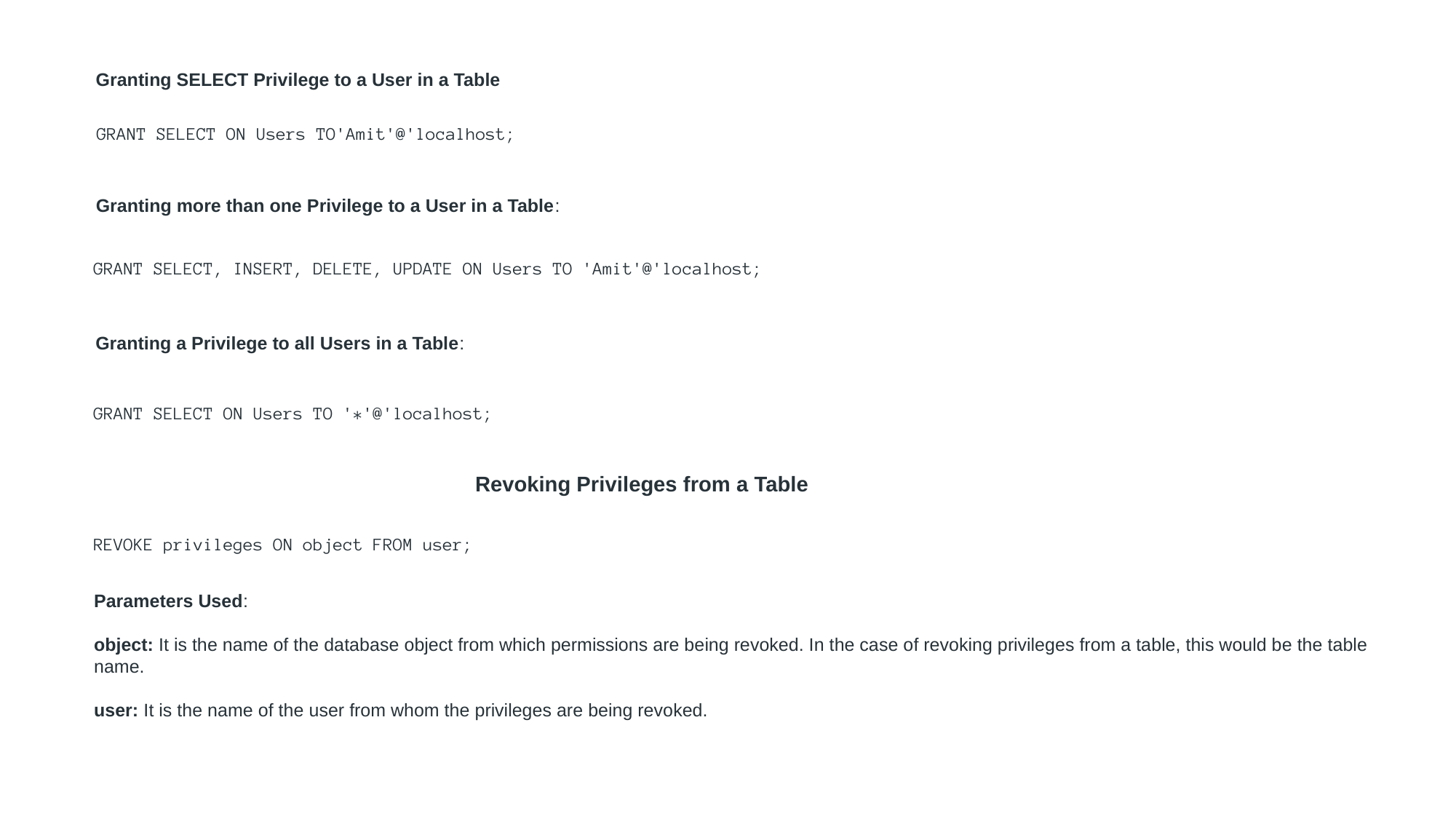

Granting SELECT Privilege to a User in a Table
GRANT SELECT ON Users TO'Amit'@'localhost;
Granting more than one Privilege to a User in a Table:

GRANT SELECT, INSERT, DELETE, UPDATE ON Users TO 'Amit'@'localhost;
Granting a Privilege to all Users in a Table:
GRANT SELECT ON Users TO '*'@'localhost;
Revoking Privileges from a Table
REVOKE privileges ON object FROM user;
Parameters Used:

object: It is the name of the database object from which permissions are being revoked. In the case of revoking privileges from a table, this would be the table name.

user: It is the name of the user from whom the privileges are being revoked.